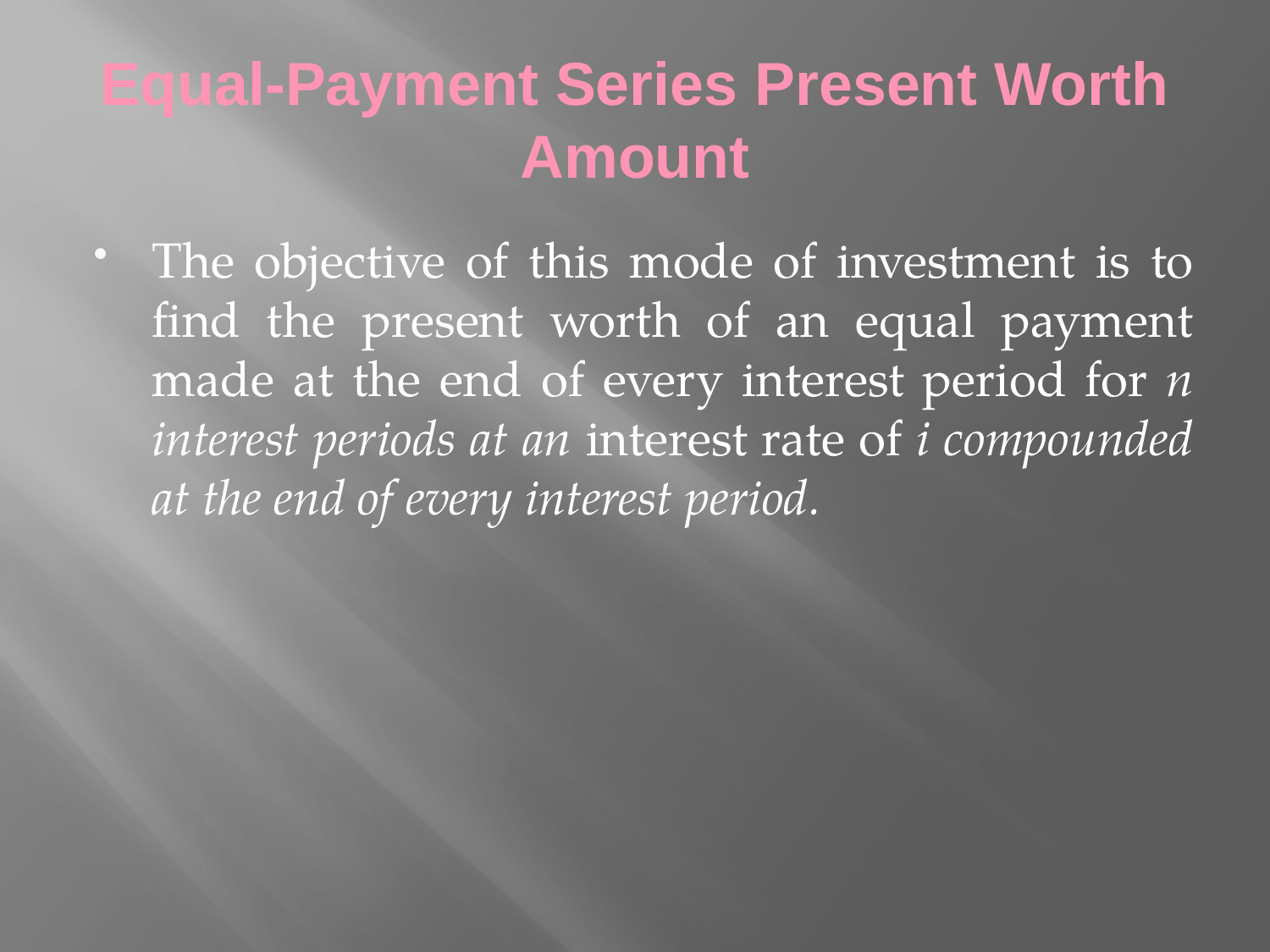

# Equal-Payment Series Present Worth Amount
The objective of this mode of investment is to find the present worth of an equal payment made at the end of every interest period for n interest periods at an interest rate of i compounded at the end of every interest period.